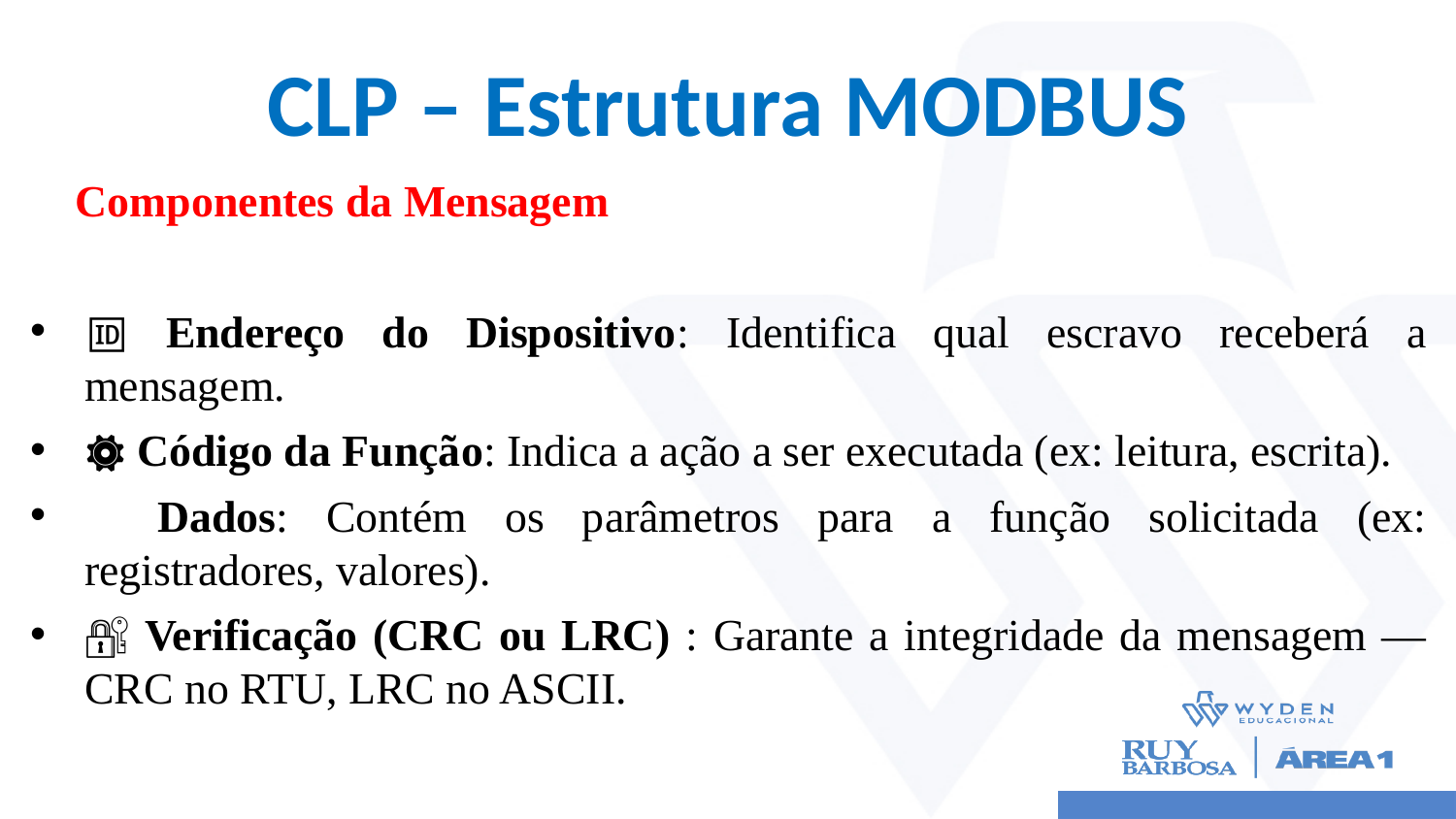

# CLP – Estrutura MODBUS
🧩 Componentes da Mensagem

🆔 Endereço do Dispositivo: Identifica qual escravo receberá a mensagem.
⚙️ Código da Função: Indica a ação a ser executada (ex: leitura, escrita).
🧾 Dados: Contém os parâmetros para a função solicitada (ex: registradores, valores).
🔐 Verificação (CRC ou LRC) : Garante a integridade da mensagem — CRC no RTU, LRC no ASCII.